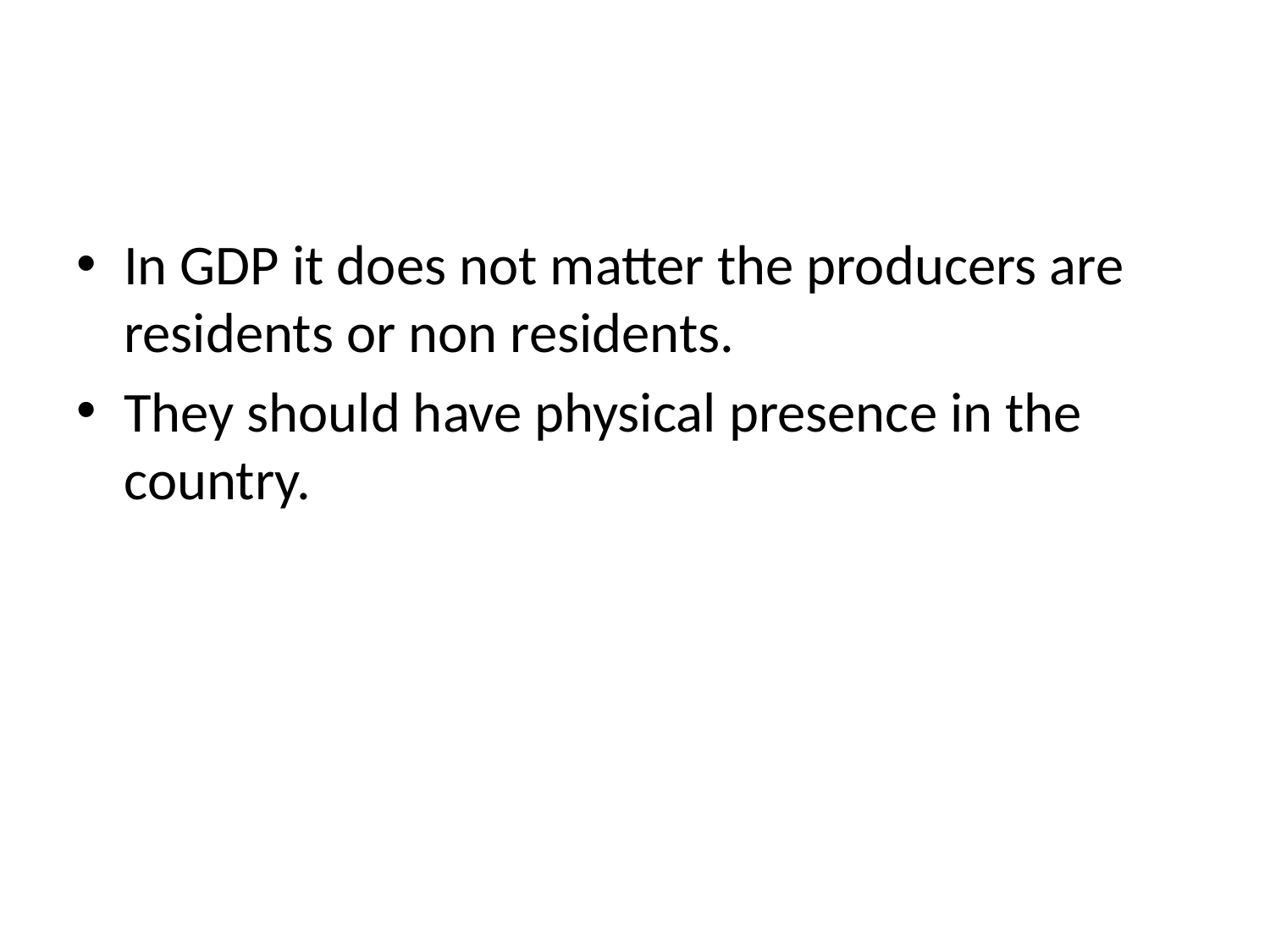

#
In GDP it does not matter the producers are residents or non residents.
They should have physical presence in the country.